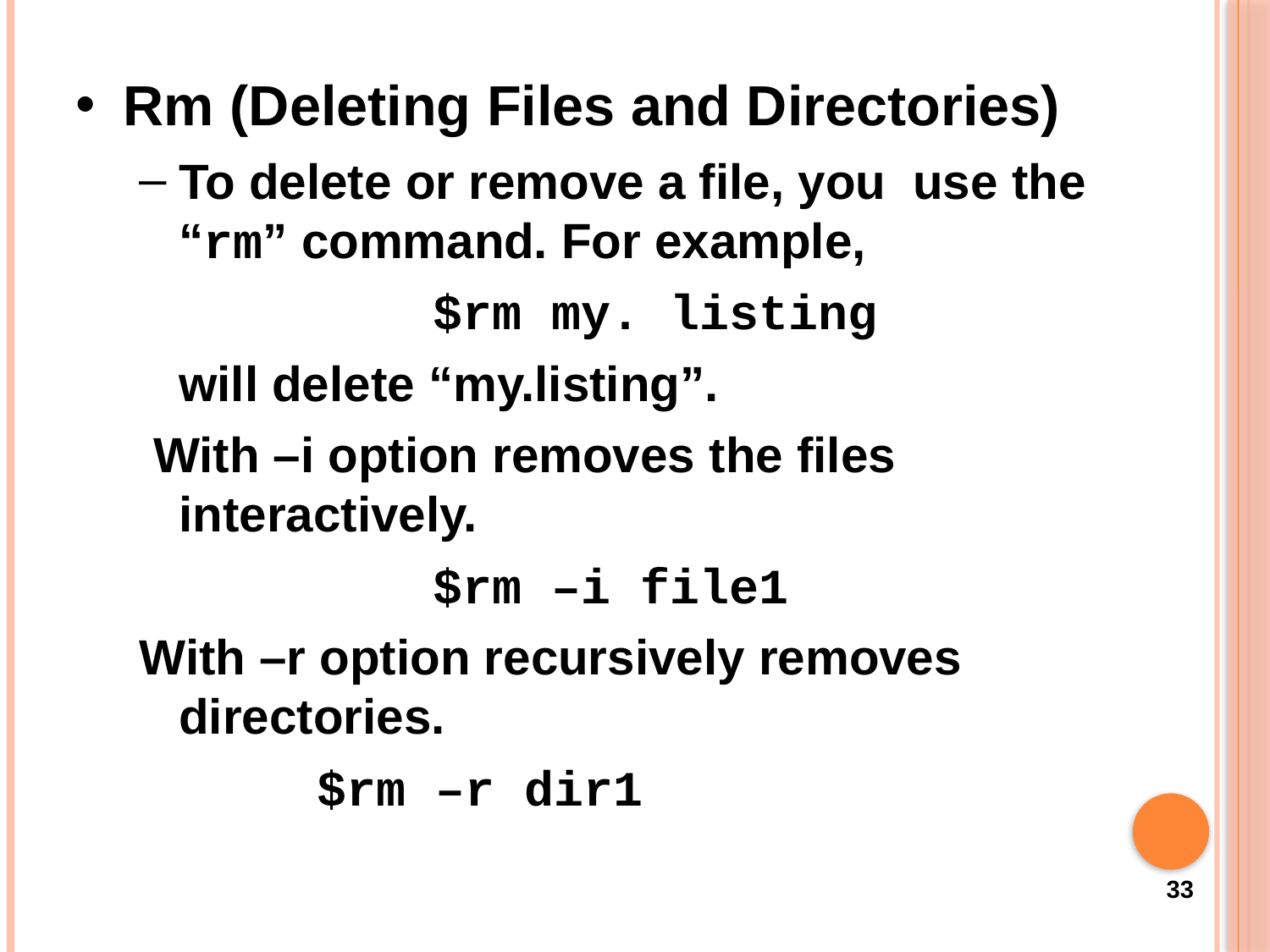

Rm (Deleting Files and Directories)
To delete or remove a file, you  use the “rm” command. For example,
			$rm my. listing
	will delete “my.listing”.
 With –i option removes the files interactively.
			$rm –i file1
With –r option recursively removes directories.
      $rm –r dir1

33